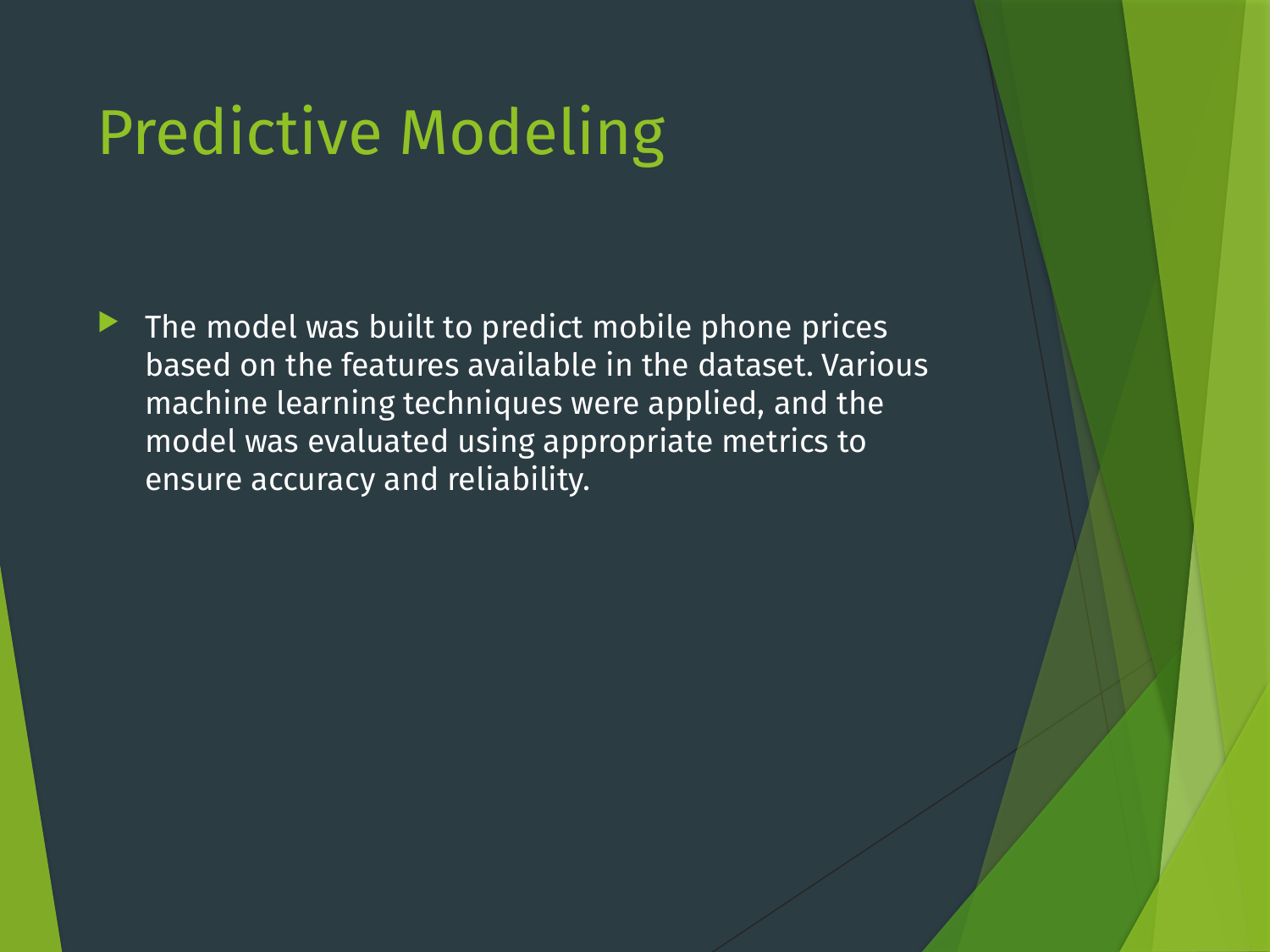

# Predictive Modeling
The model was built to predict mobile phone prices based on the features available in the dataset. Various machine learning techniques were applied, and the model was evaluated using appropriate metrics to ensure accuracy and reliability.